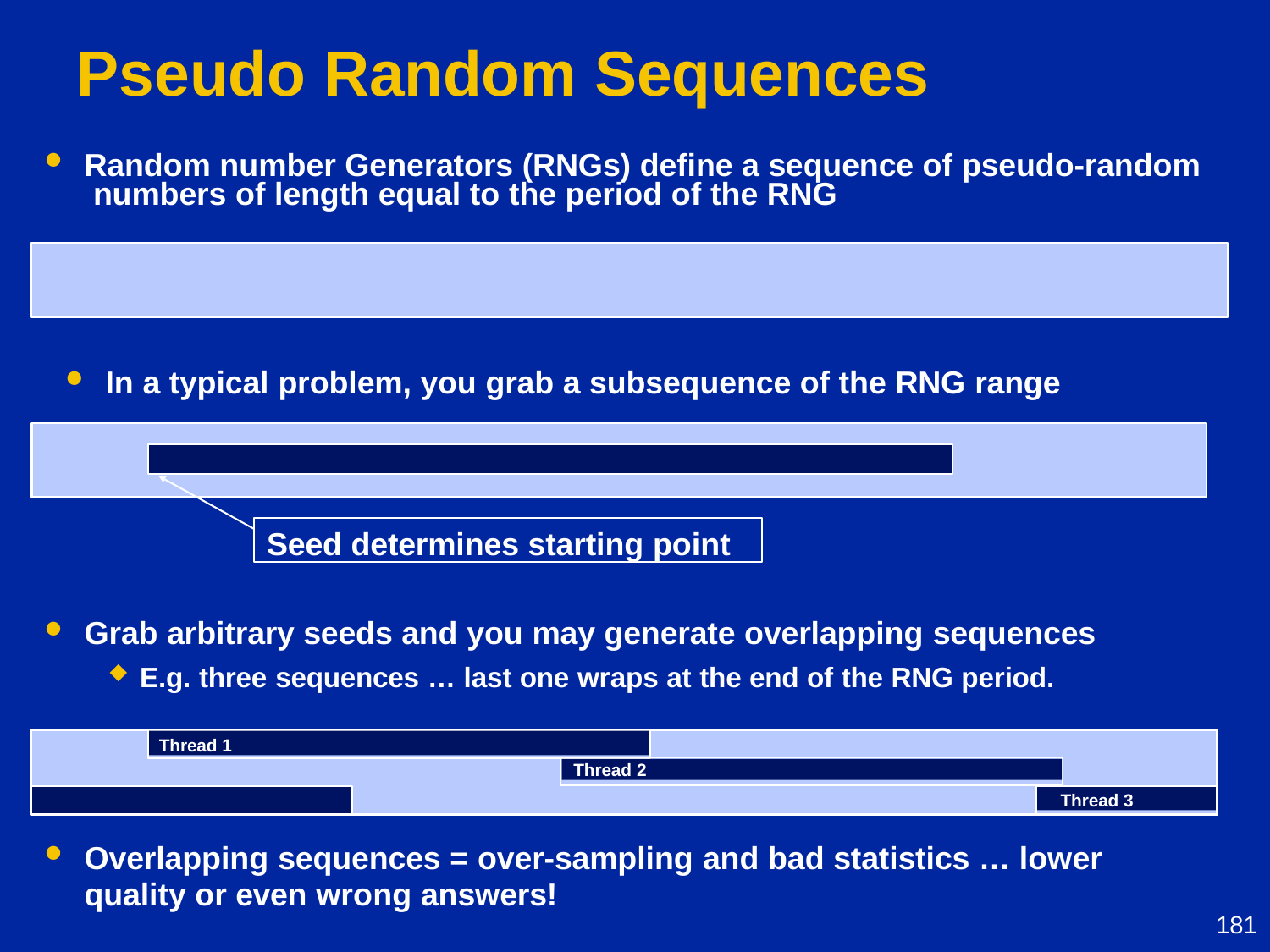

# Pseudo Random Sequences
Random number Generators (RNGs) define a sequence of pseudo-random  numbers of length equal to the period of the RNG

In a typical problem, you grab a subsequence of the RNG range

Seed determines starting point
Grab arbitrary seeds and you may generate overlapping sequences
E.g. three sequences … last one wraps at the end of the RNG period.

Thread 1
Thread 2
Thread 3
Overlapping sequences = over-sampling and bad statistics … lower
quality or even wrong answers!
181